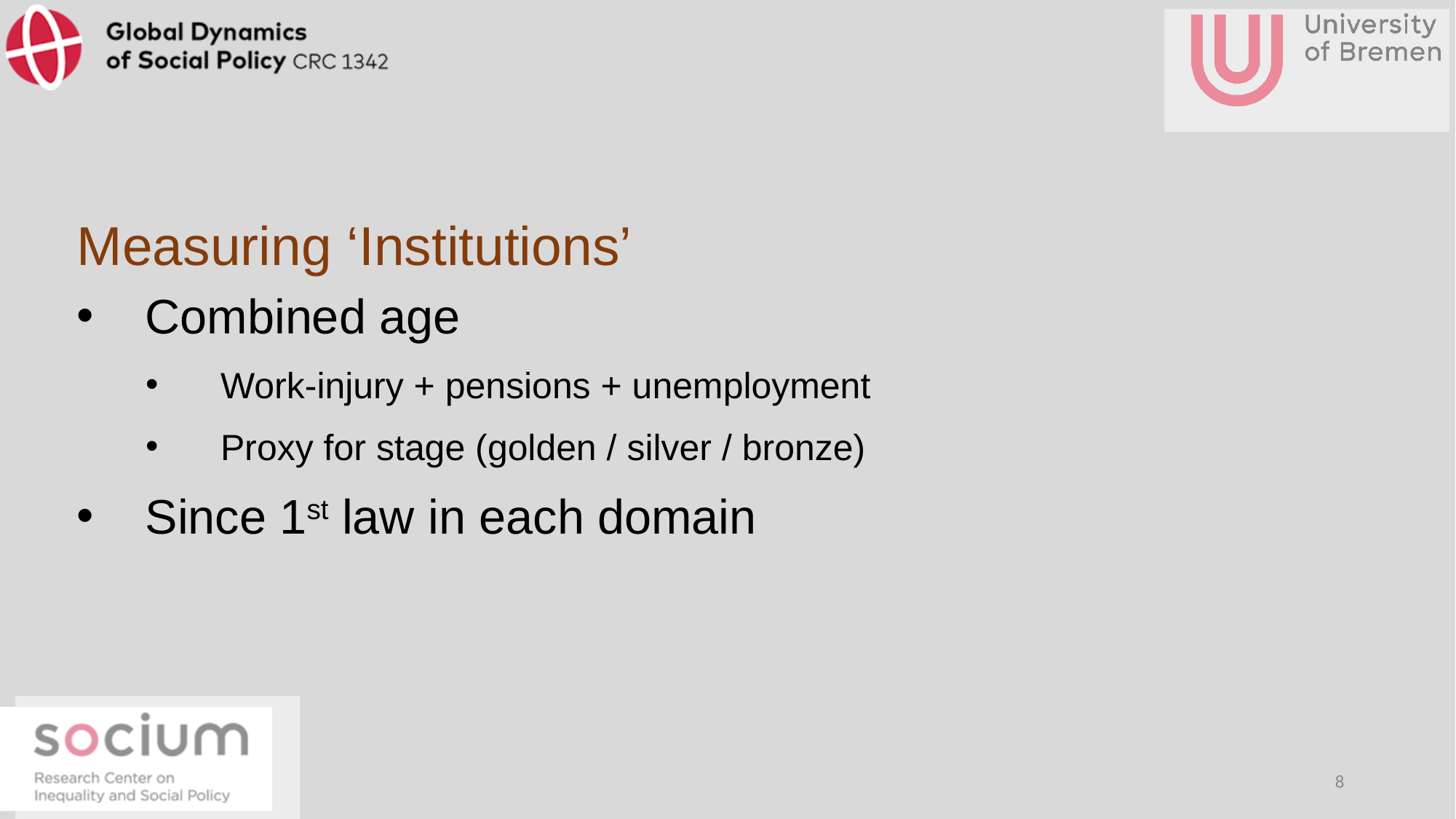

Measuring ‘Institutions’
Combined age
Work-injury + pensions + unemployment
Proxy for stage (golden / silver / bronze)
Since 1st law in each domain

8